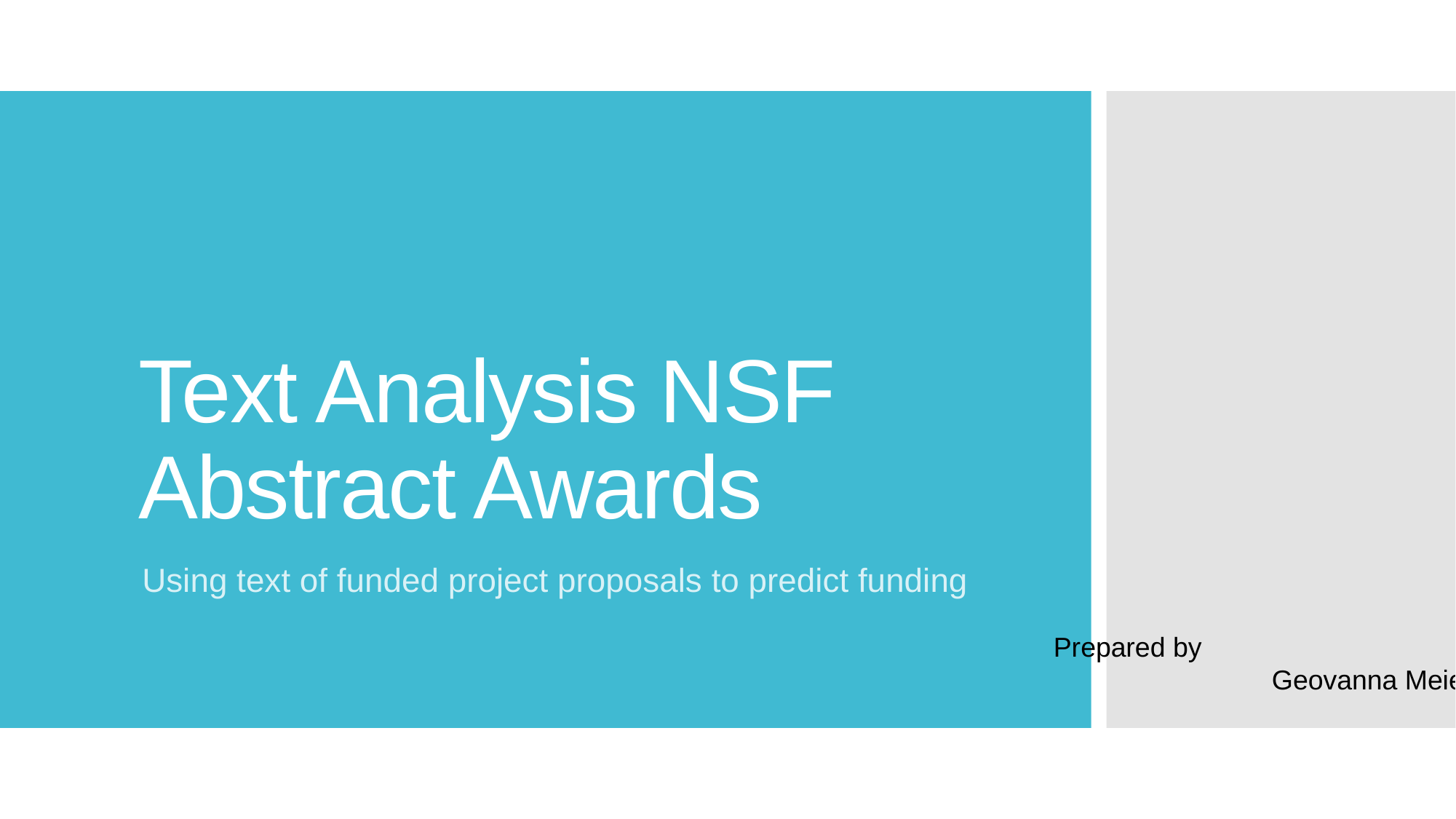

# Text Analysis NSF Abstract Awards
Using text of funded project proposals to predict funding
Prepared by
		Geovanna Meier